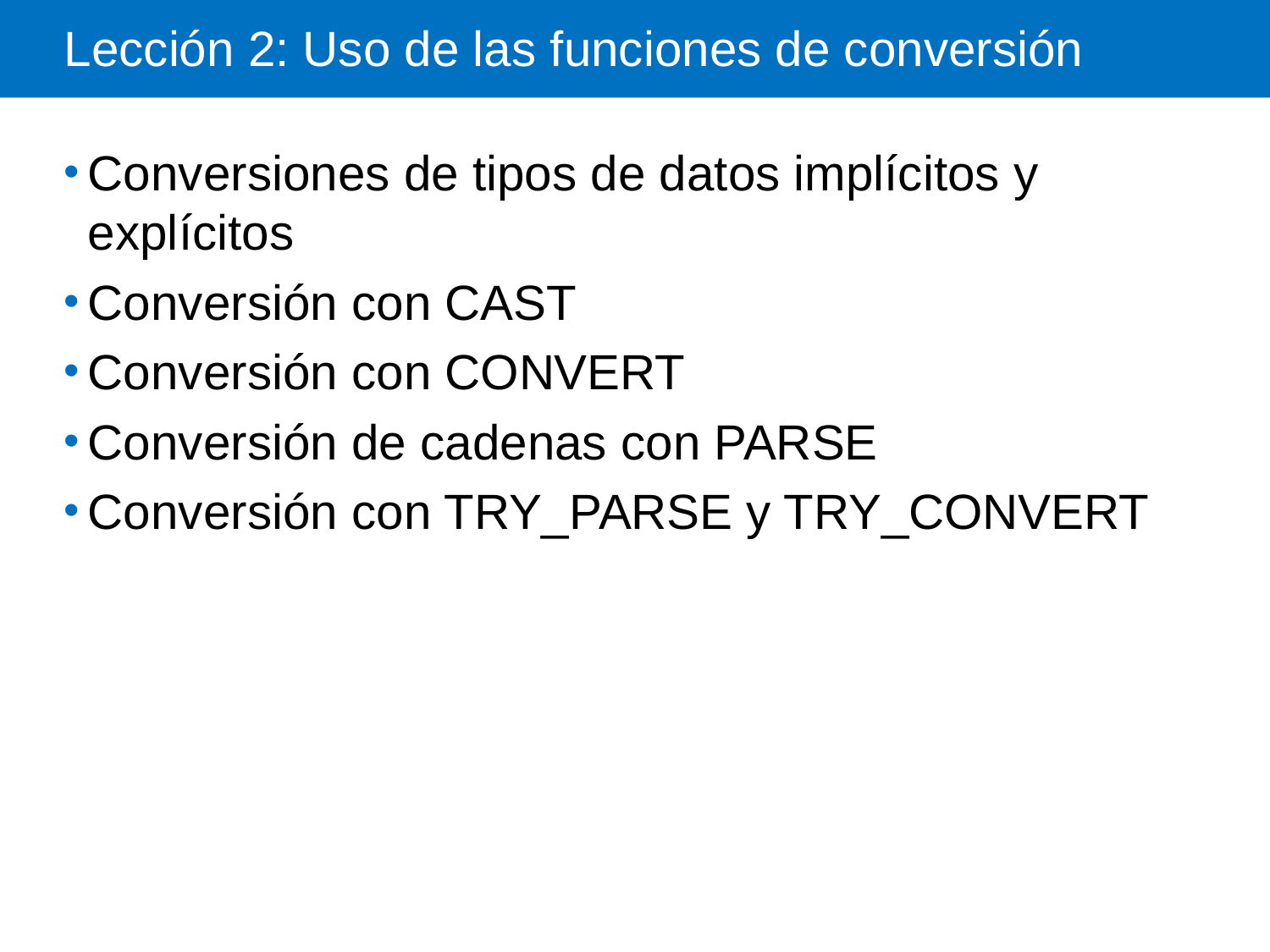

# Lección 2: Uso de las funciones de conversión
Conversiones de tipos de datos implícitos y explícitos
Conversión con CAST
Conversión con CONVERT
Conversión de cadenas con PARSE
Conversión con TRY_PARSE y TRY_CONVERT